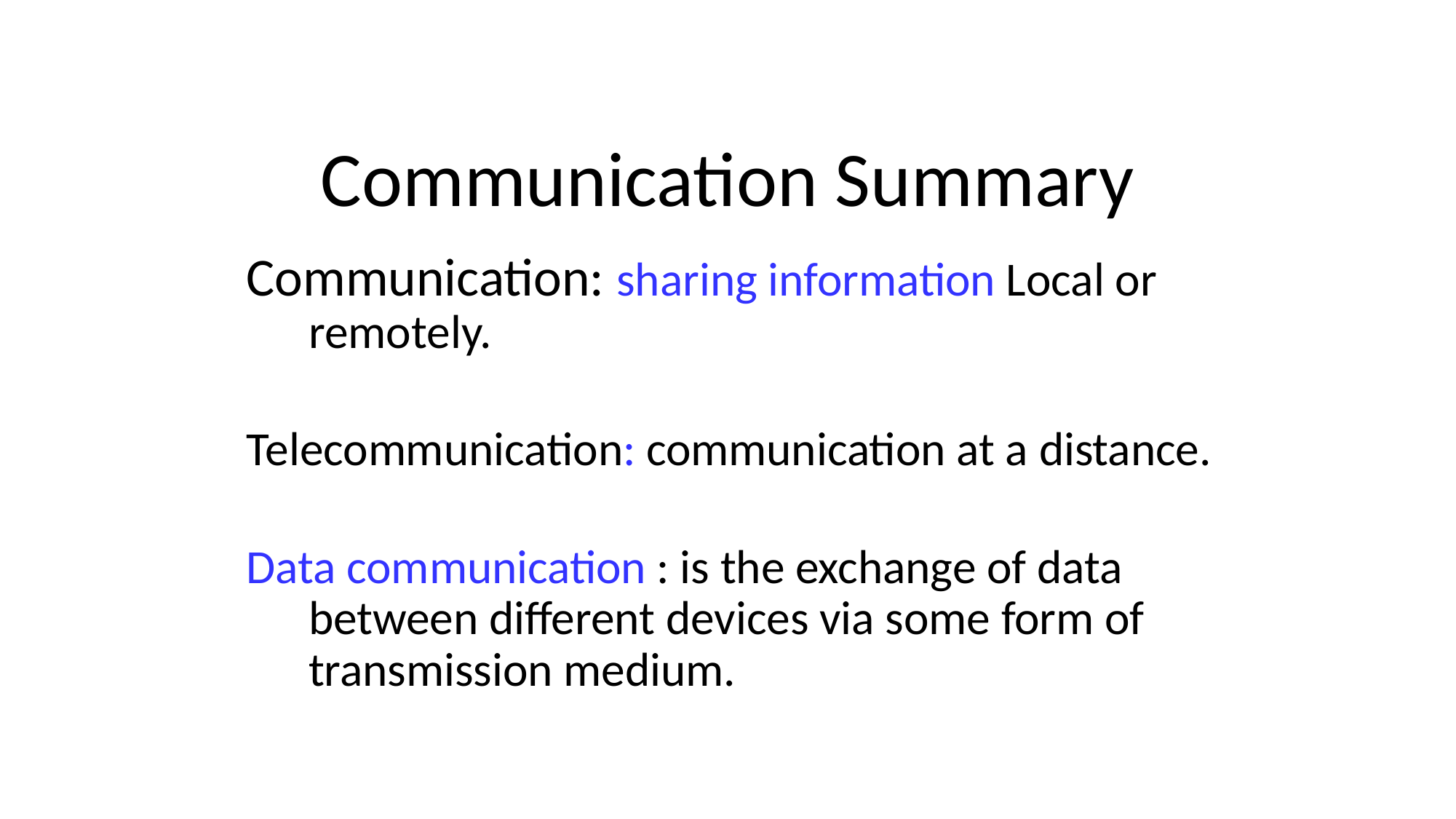

# Communication Summary
Communication: sharing information Local or remotely.

Telecommunication: communication at a distance.

Data communication : is the exchange of data between different devices via some form of transmission medium.